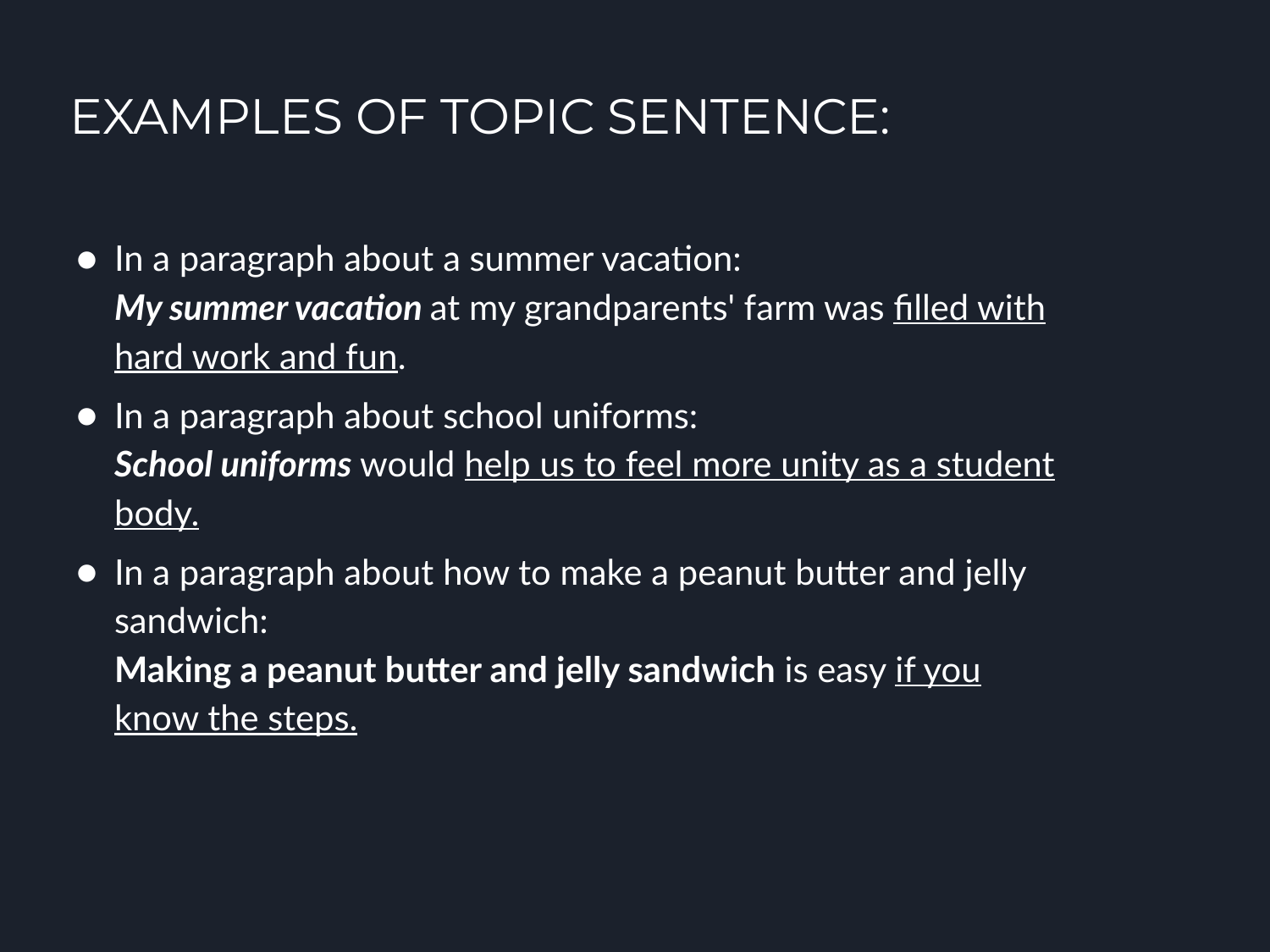

# EXAMPLES OF TOPIC SENTENCE:
In a paragraph about a summer vacation:
My summer vacation at my grandparents' farm was filled with hard work and fun.
In a paragraph about school uniforms:
School uniforms would help us to feel more unity as a student body.
In a paragraph about how to make a peanut butter and jelly sandwich:
Making a peanut butter and jelly sandwich is easy if you know the steps.